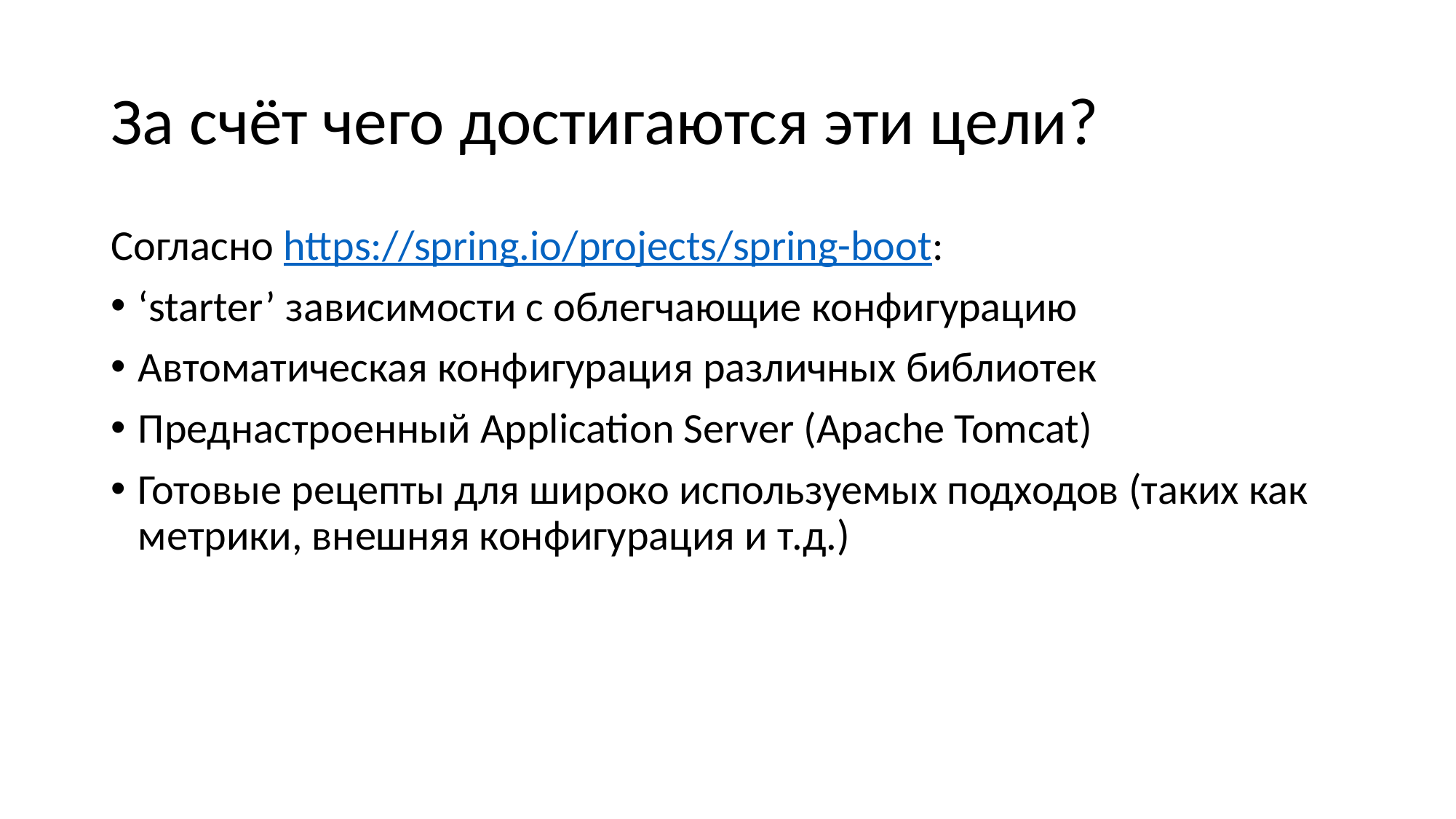

# За счёт чего достигаются эти цели?
Согласно https://spring.io/projects/spring-boot:
‘starter’ зависимости с облегчающие конфигурацию
Автоматическая конфигурация различных библиотек
Преднастроенный Application Server (Apache Tomcat)
Готовые рецепты для широко используемых подходов (таких как метрики, внешняя конфигурация и т.д.)